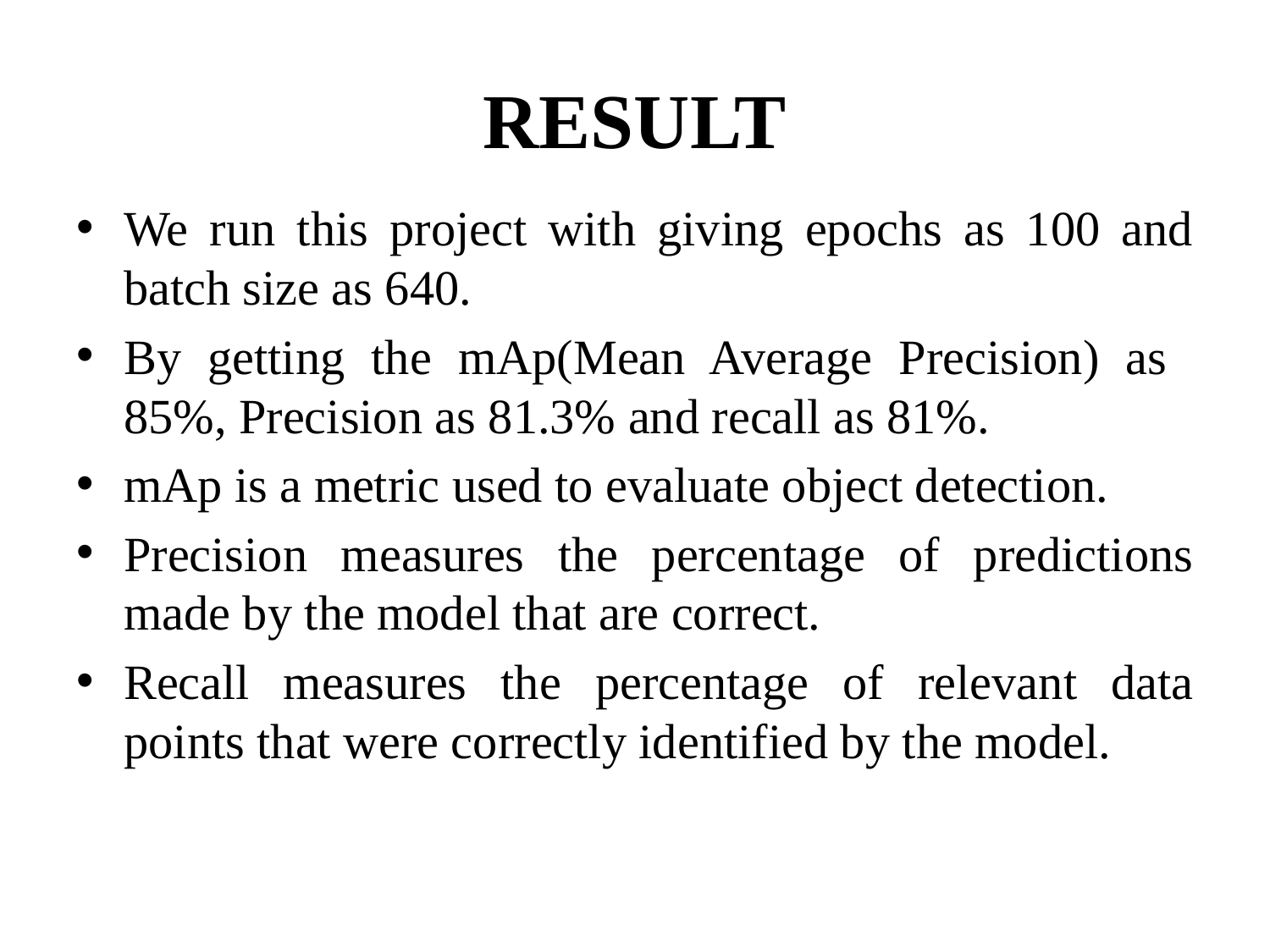

# RESULT
We run this project with giving epochs as 100 and batch size as 640.
By getting the mAp(Mean Average Precision) as  85%, Precision as 81.3% and recall as 81%.
mAp is a metric used to evaluate object detection.
Precision measures the percentage of predictions made by the model that are correct.
Recall measures the percentage of relevant data points that were correctly identified by the model.